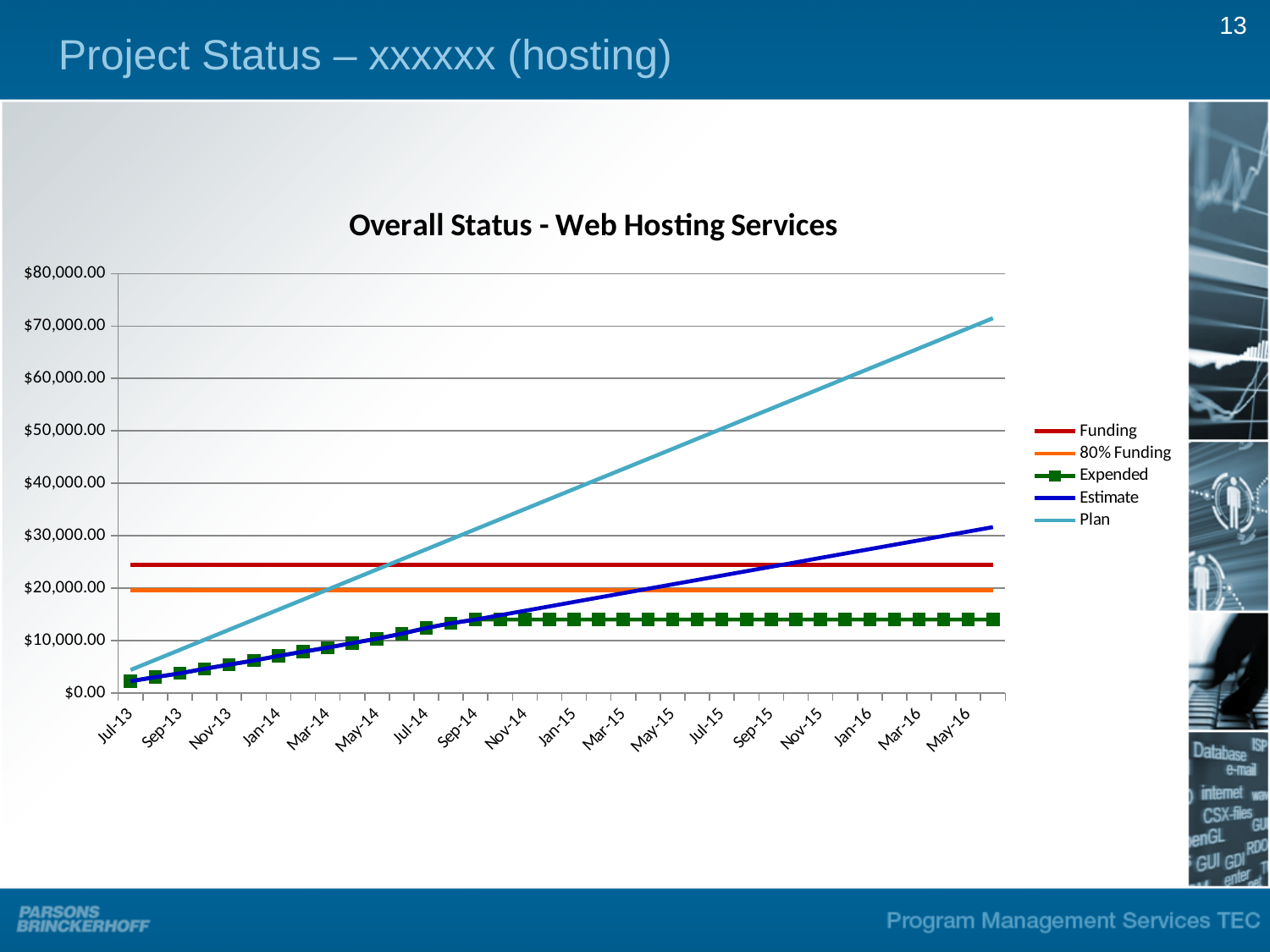

13
Project Status – xxxxxx (hosting)

### Chart: Overall Status - Web Hosting Services

| Category |  |  |  |  |  |
|---|---|---|---|---|---|
| 41456 | 24479.813636363637 | 19583.85090909091 | 2260.511935483871 | 2260.5099999999998 | 4408.33 |
| 41487 | 24479.813636363637 | 19583.85090909091 | 3036.991935483871 | 3036.99 | 6325.21 |
| 41518 | 24479.813636363637 | 19583.85090909091 | 3763.4719354838717 | 3763.4700000000003 | 8242.09 |
| 41548 | 24479.813636363637 | 19583.85090909091 | 4624.271935483872 | 4624.27 | 10158.970000000001 |
| 41579 | 24479.813636363637 | 19583.85090909091 | 5425.751935483871 | 5425.75 | 12075.85 |
| 41609 | 24479.813636363637 | 19583.85090909091 | 6202.231935483872 | 6202.23 | 13992.73 |
| 41640 | 24479.813636363637 | 19583.85090909091 | 7080.151935483872 | 7080.15 | 15909.61 |
| 41671 | 24479.813636363637 | 19583.85090909091 | 7881.631935483872 | 7881.63 | 17826.49 |
| 41699 | 24479.813636363637 | 19583.85090909091 | 8658.111935483872 | 8658.11 | 19743.370000000003 |
| 41730 | 24479.813636363637 | 19583.85090909091 | 9536.031935483872 | 9536.03 | 21660.25 |
| 41760 | 24479.813636363637 | 19583.85090909091 | 10363.951935483872 | 10363.95 | 23577.129999999997 |
| 41791 | 24479.813636363637 | 19583.85090909091 | 11316.871935483872 | 11316.87 | 25494.01 |
| 41821 | 24479.813636363637 | 19583.85090909091 | 12405.591935483873 | 12405.59 | 27410.89 |
| 41852 | 24479.813636363637 | 19583.85090909091 | 13311.591935483873 | 13311.59 | 29327.769999999997 |
| 41883 | 24479.813636363637 | 19583.85090909091 | 14014.591935483873 | 14014.59 | 31244.649999999994 |
| 41913 | 24479.813636363637 | 19583.85090909091 | 14014.591935483873 | 14854.167142857143 | 33161.53 |
| 41944 | 24479.813636363637 | 19583.85090909091 | 14014.591935483873 | 15693.744285714285 | 35078.409999999996 |
| 41974 | 24479.813636363637 | 19583.85090909091 | 14014.591935483873 | 16533.321428571428 | 36995.28999999999 |
| 42005 | 24479.813636363637 | 19583.85090909091 | 14014.591935483873 | 17372.89857142857 | 38912.16999999999 |
| 42036 | 24479.813636363637 | 19583.85090909091 | 14014.591935483873 | 18212.475714285712 | 40829.04999999999 |
| 42064 | 24479.813636363637 | 19583.85090909091 | 14014.591935483873 | 19052.052857142855 | 42745.92999999999 |
| 42095 | 24479.813636363637 | 19583.85090909091 | 14014.591935483873 | 19891.629999999997 | 44662.81 |
| 42125 | 24479.813636363637 | 19583.85090909091 | 14014.591935483873 | 20731.20714285714 | 46579.689999999995 |
| 42156 | 24479.813636363637 | 19583.85090909091 | 14014.591935483873 | 21570.784285714282 | 48496.56999999999 |
| 42186 | 24479.813636363637 | 19583.85090909091 | 14014.591935483873 | 22410.36142857143 | 50413.45 |
| 42217 | 24479.813636363637 | 19583.85090909091 | 14014.591935483873 | 23249.93857142857 | 52330.33 |
| 42248 | 24479.813636363637 | 19583.85090909091 | 14014.591935483873 | 24089.515714285713 | 54247.21 |
| 42278 | 24479.813636363637 | 19583.85090909091 | 14014.591935483873 | 24929.09285714286 | 56164.09 |
| 42309 | 24479.813636363637 | 19583.85090909091 | 14014.591935483873 | 25768.670000000006 | 58080.97 |
| 42339 | 24479.813636363637 | 19583.85090909091 | 14014.591935483873 | 26608.247142857148 | 59997.850000000006 |
| 42370 | 24479.813636363637 | 19583.85090909091 | 14014.591935483873 | 27447.82428571429 | 61914.73 |
| 42401 | 24479.813636363637 | 19583.85090909091 | 14014.591935483873 | 28287.401428571437 | 63831.61 |
| 42430 | 24479.813636363637 | 19583.85090909091 | 14014.591935483873 | 29126.978571428583 | 65748.49 |
| 42461 | 24479.813636363637 | 19583.85090909091 | 14014.591935483873 | 29966.555714285725 | 67665.37000000001 |
| 42491 | 24479.813636363637 | 19583.85090909091 | 14014.591935483873 | 30806.132857142868 | 69582.25 |
| 42522 | 24479.813636363637 | 19583.85090909091 | 14014.591935483873 | 31645.710000000014 | 71499.13 |